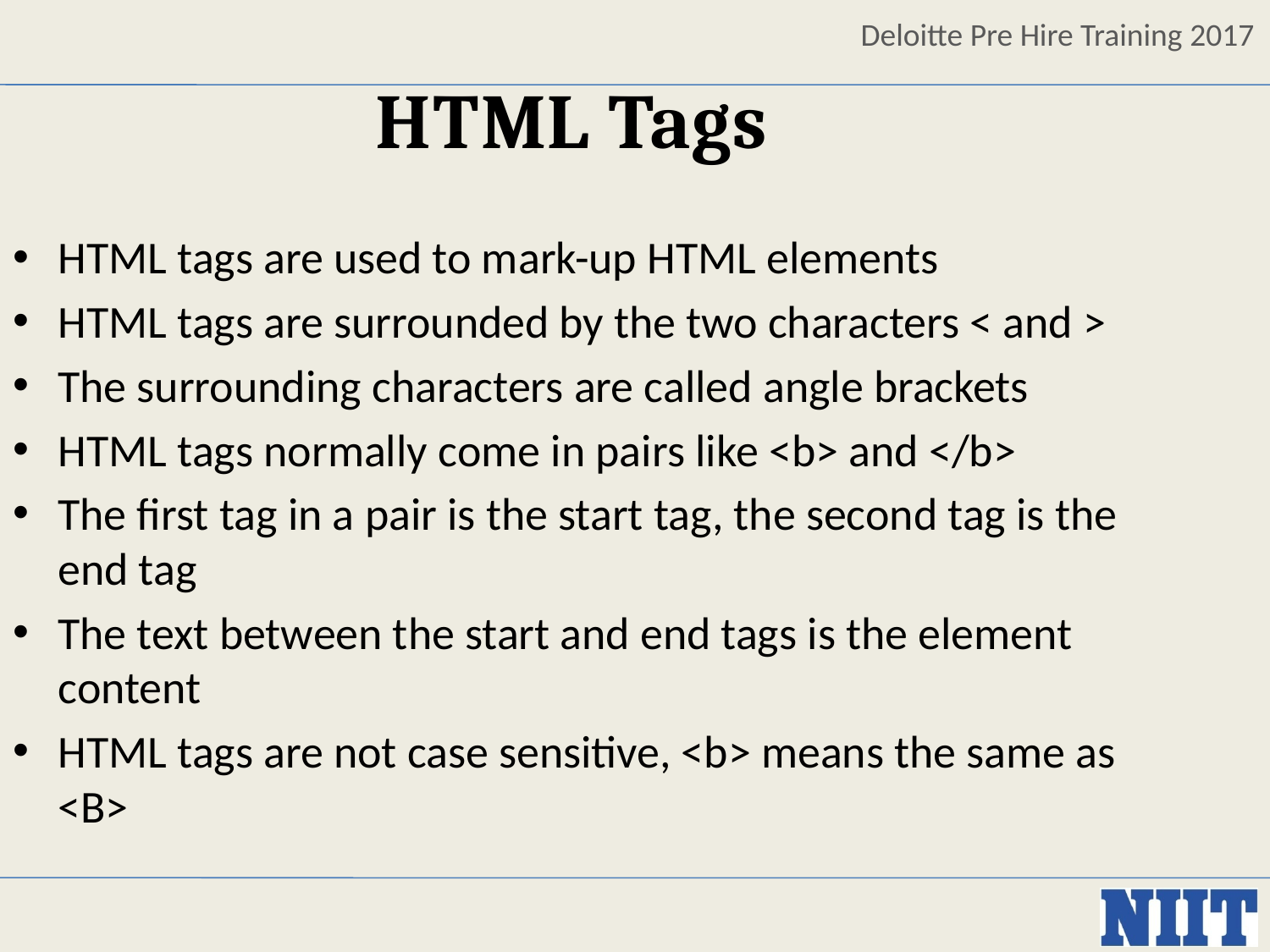

HTML Tags
HTML tags are used to mark-up HTML elements
HTML tags are surrounded by the two characters < and >
The surrounding characters are called angle brackets
HTML tags normally come in pairs like <b> and </b>
The first tag in a pair is the start tag, the second tag is the end tag
The text between the start and end tags is the element content
HTML tags are not case sensitive, <b> means the same as <B>